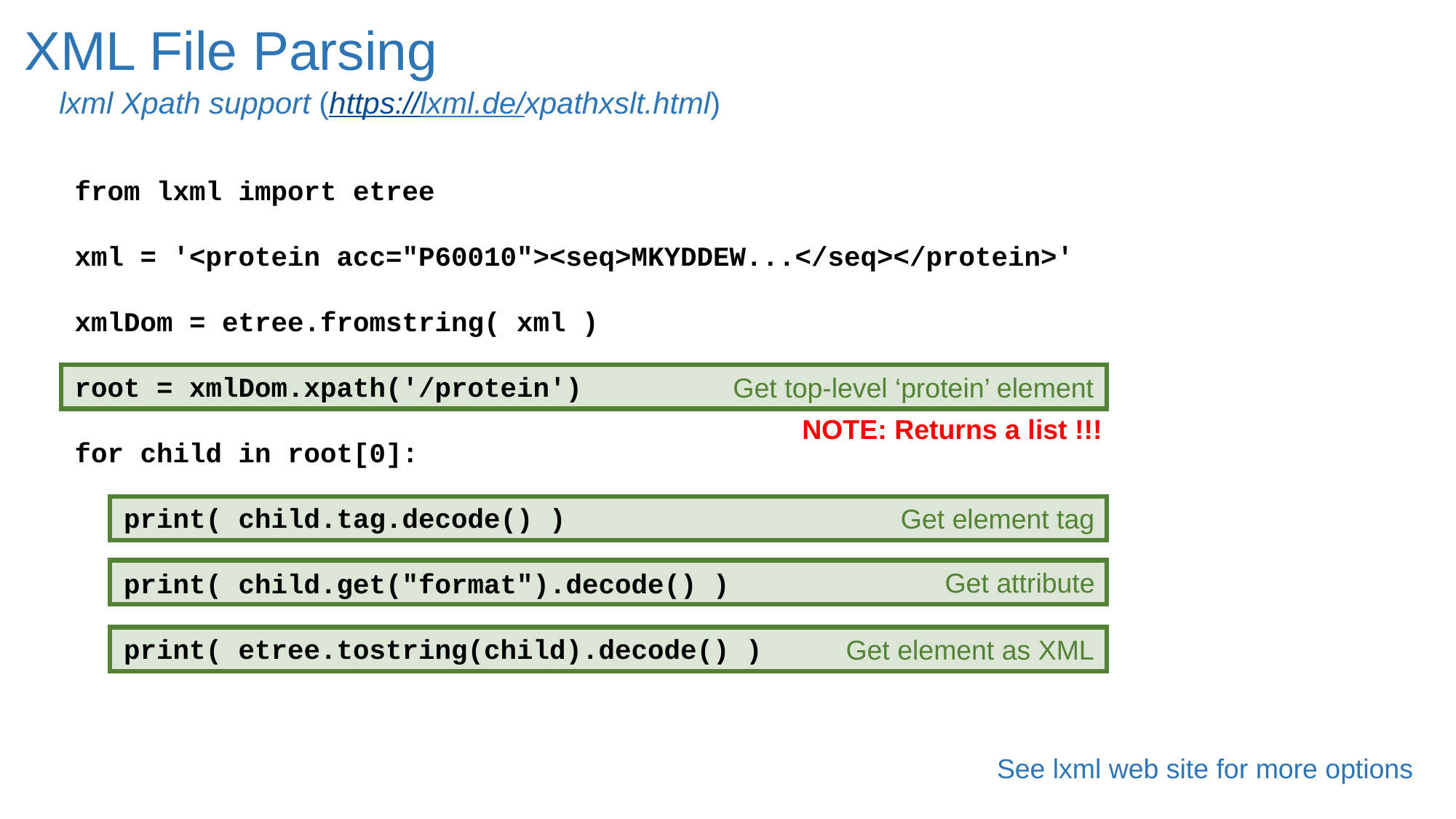

XML File Parsing
lxml Xpath support (https://lxml.de/xpathxslt.html)
from lxml import etree

xml = '<protein acc="P60010"><seq>MKYDDEW...</seq></protein>'

xmlDom = etree.fromstring( xml )

root = xmlDom.xpath('/protein')

for child in root[0]:

   print( child.tag.decode() )

   print( child.get("format").decode() )

   print( etree.tostring(child).decode() )

Get top-level ‘protein’ element
NOTE: Returns a list !!!

Get element tag
Get attribute

Get element as XML
See lxml web site for more options